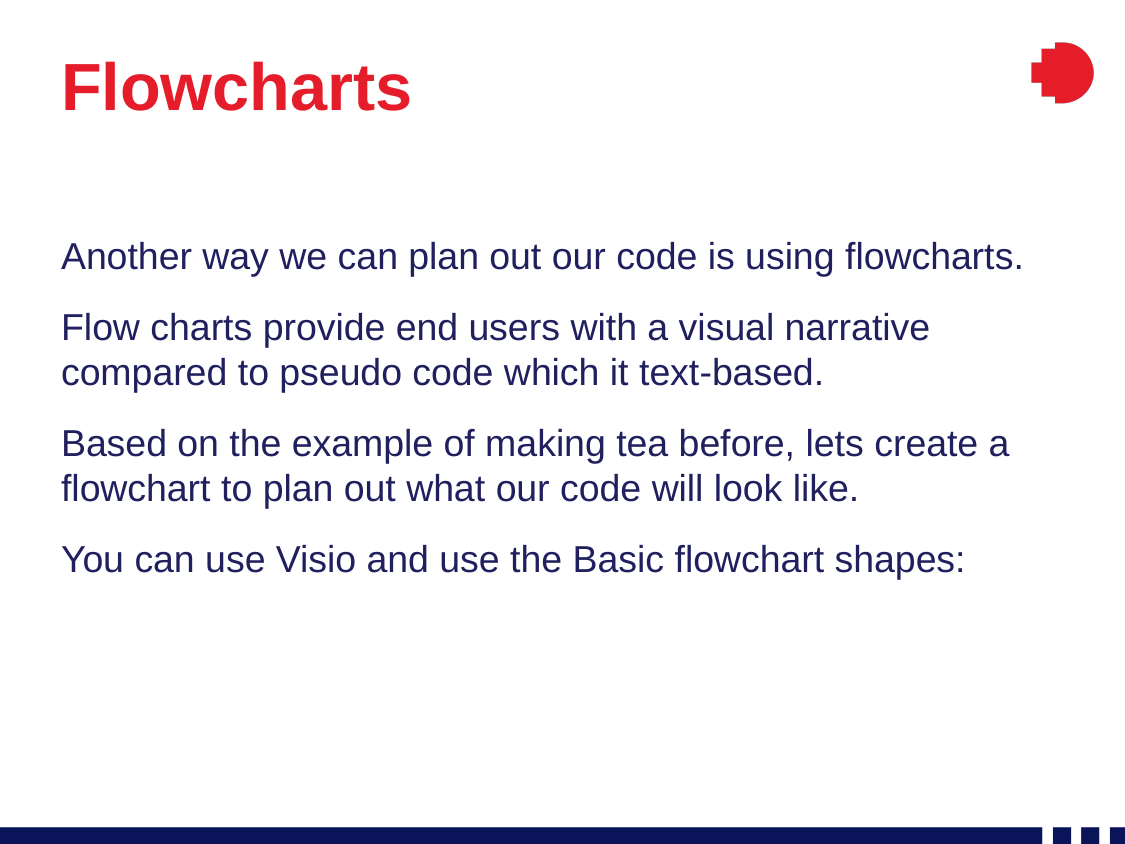

# Flowcharts
Another way we can plan out our code is using flowcharts.
Flow charts provide end users with a visual narrative compared to pseudo code which it text-based.
Based on the example of making tea before, lets create a flowchart to plan out what our code will look like.
You can use Visio and use the Basic flowchart shapes: